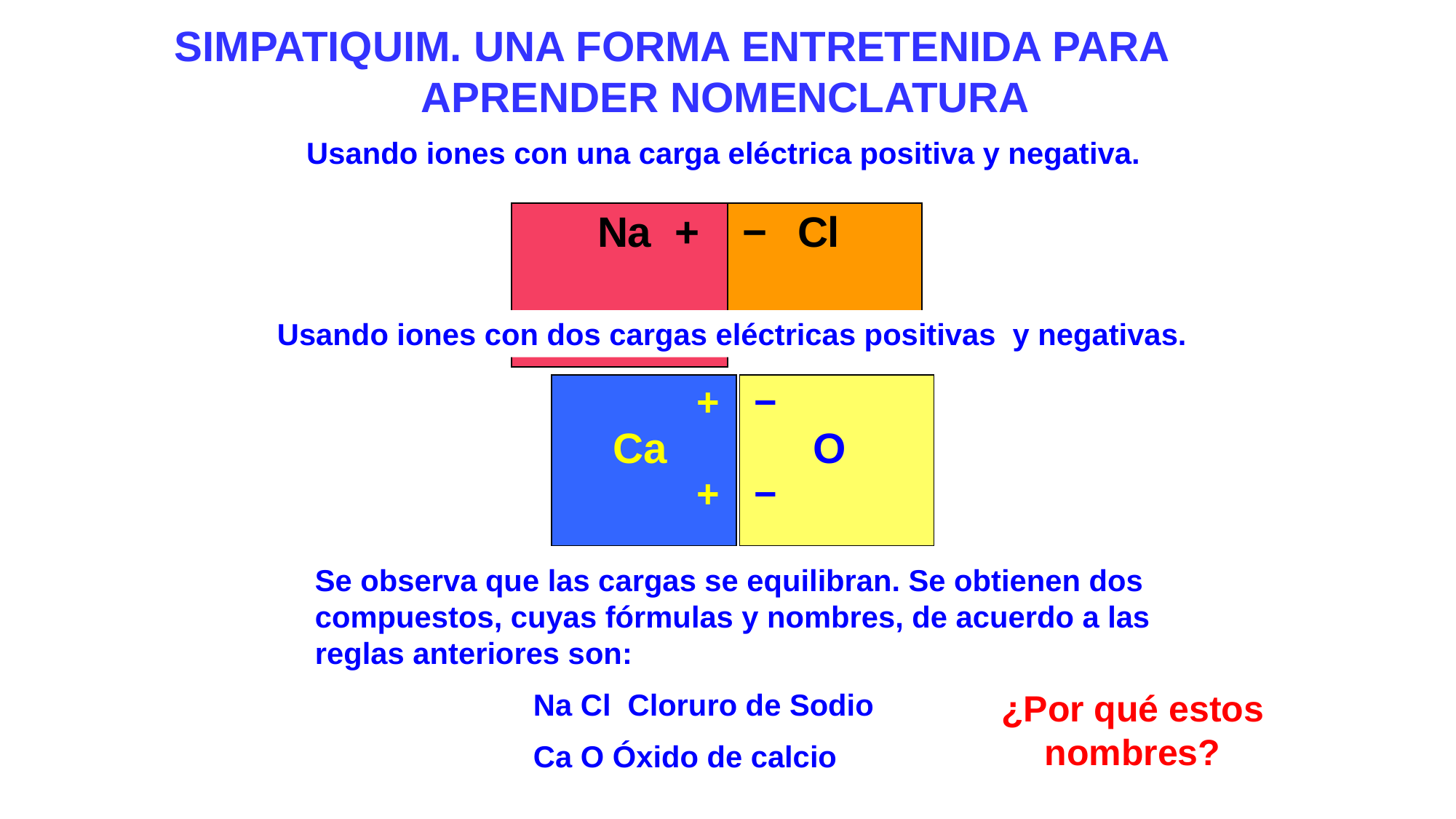

SIMPATIQUIM. UNA FORMA ENTRETENIDA PARA           APRENDER NOMENCLATURA
Usando iones con una carga eléctrica positiva y negativa.
| Na + |
| --- |
| − Cl |
| --- |

Usando iones con dos cargas eléctricas positivas  y negativas.
| + Ca + |
| --- |
| − O − |
| --- |
Se observa que las cargas se equilibran. Se obtienen dos compuestos, cuyas fórmulas y nombres, de acuerdo a las reglas anteriores son:
		Na Cl  Cloruro de Sodio
		Ca O Óxido de calcio
¿Por qué estos nombres?